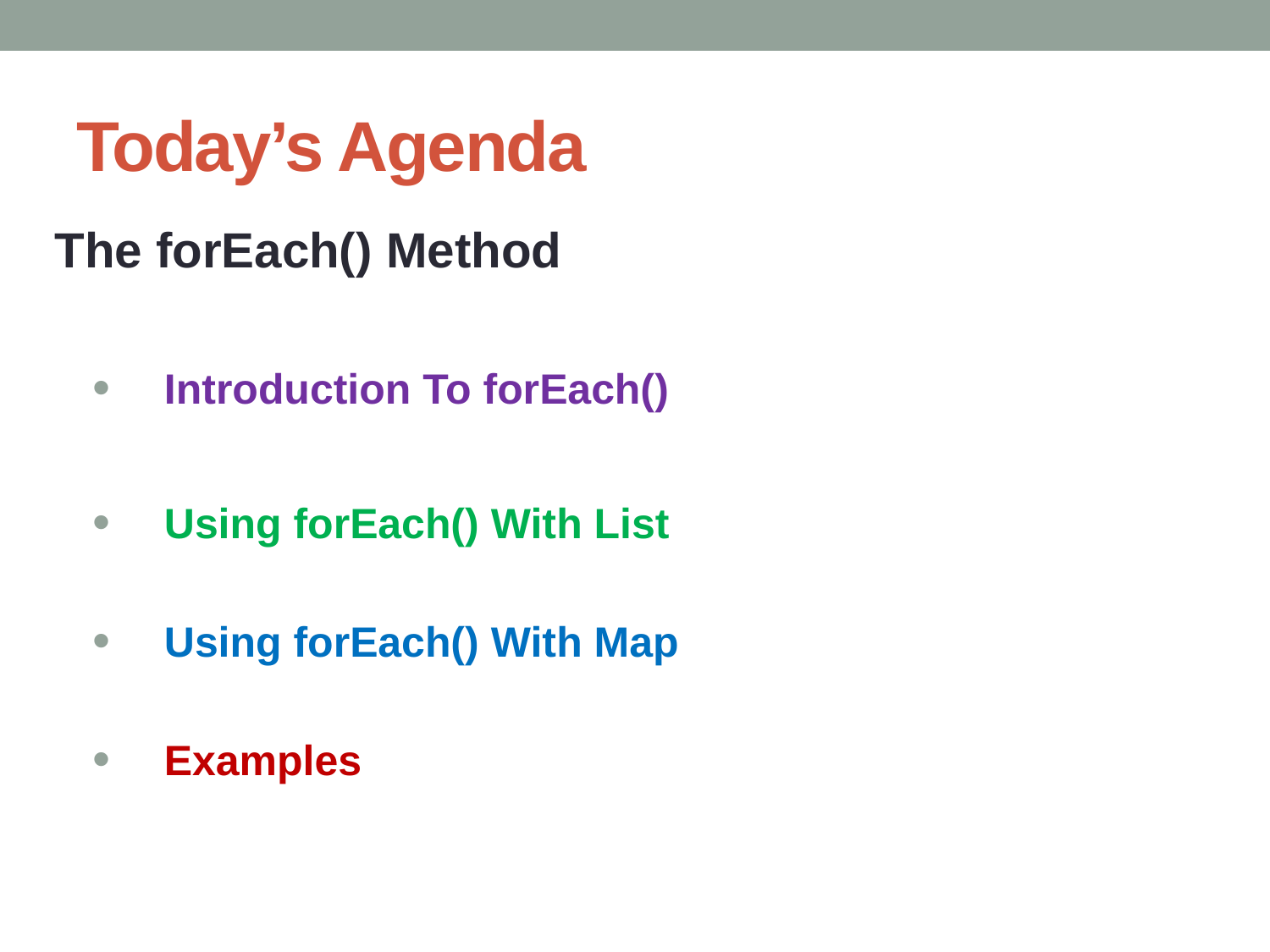

# Today’s Agenda
The forEach() Method

Introduction To forEach()

Using forEach() With List

Using forEach() With Map

Examples